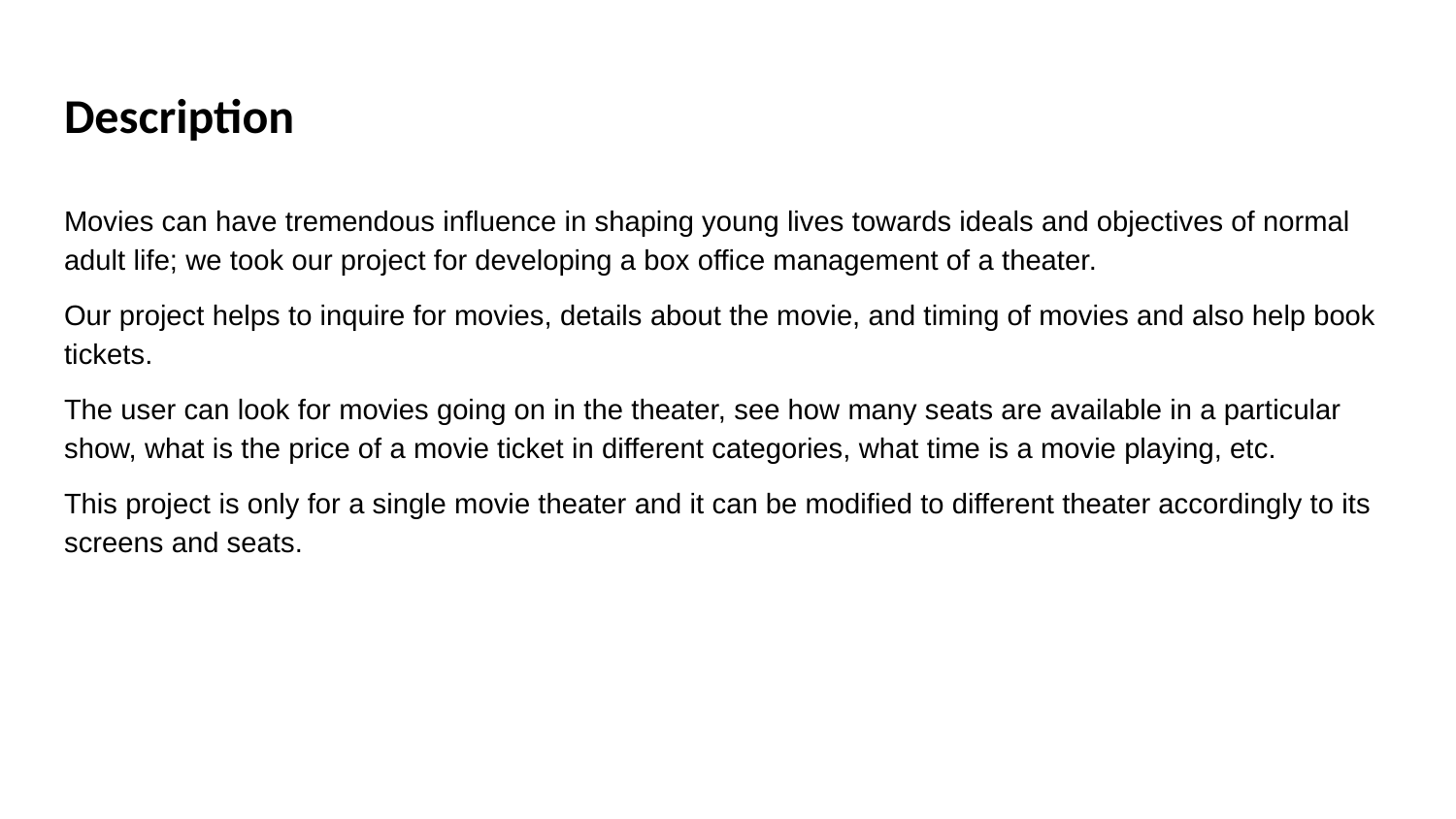

# Description
Movies can have tremendous influence in shaping young lives towards ideals and objectives of normal adult life; we took our project for developing a box office management of a theater.
Our project helps to inquire for movies, details about the movie, and timing of movies and also help book tickets.
The user can look for movies going on in the theater, see how many seats are available in a particular show, what is the price of a movie ticket in different categories, what time is a movie playing, etc.
This project is only for a single movie theater and it can be modified to different theater accordingly to its screens and seats.